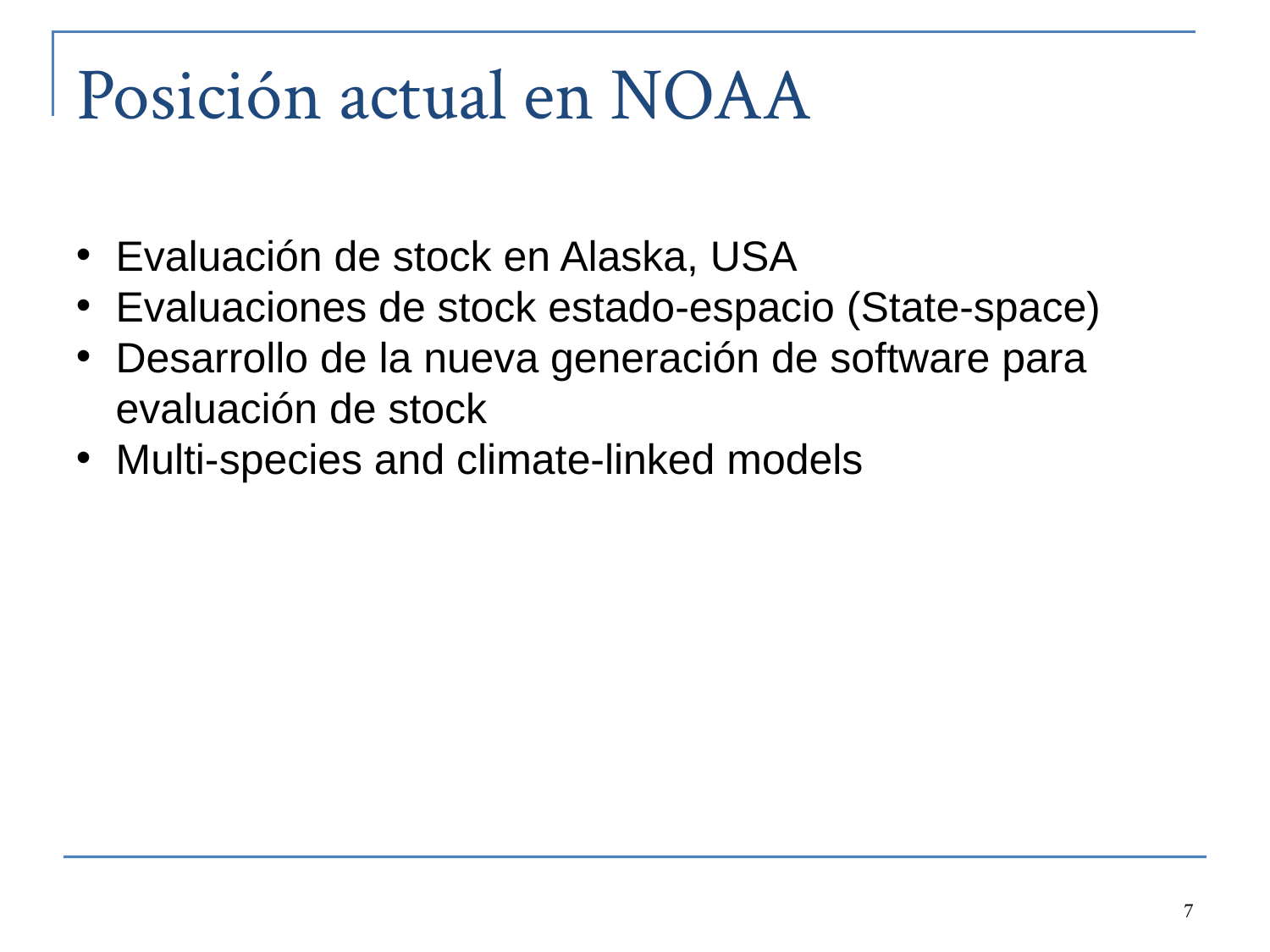

# Posición actual en NOAA
Evaluación de stock en Alaska, USA
Evaluaciones de stock estado-espacio (State-space)
Desarrollo de la nueva generación de software para evaluación de stock
Multi-species and climate-linked models
7